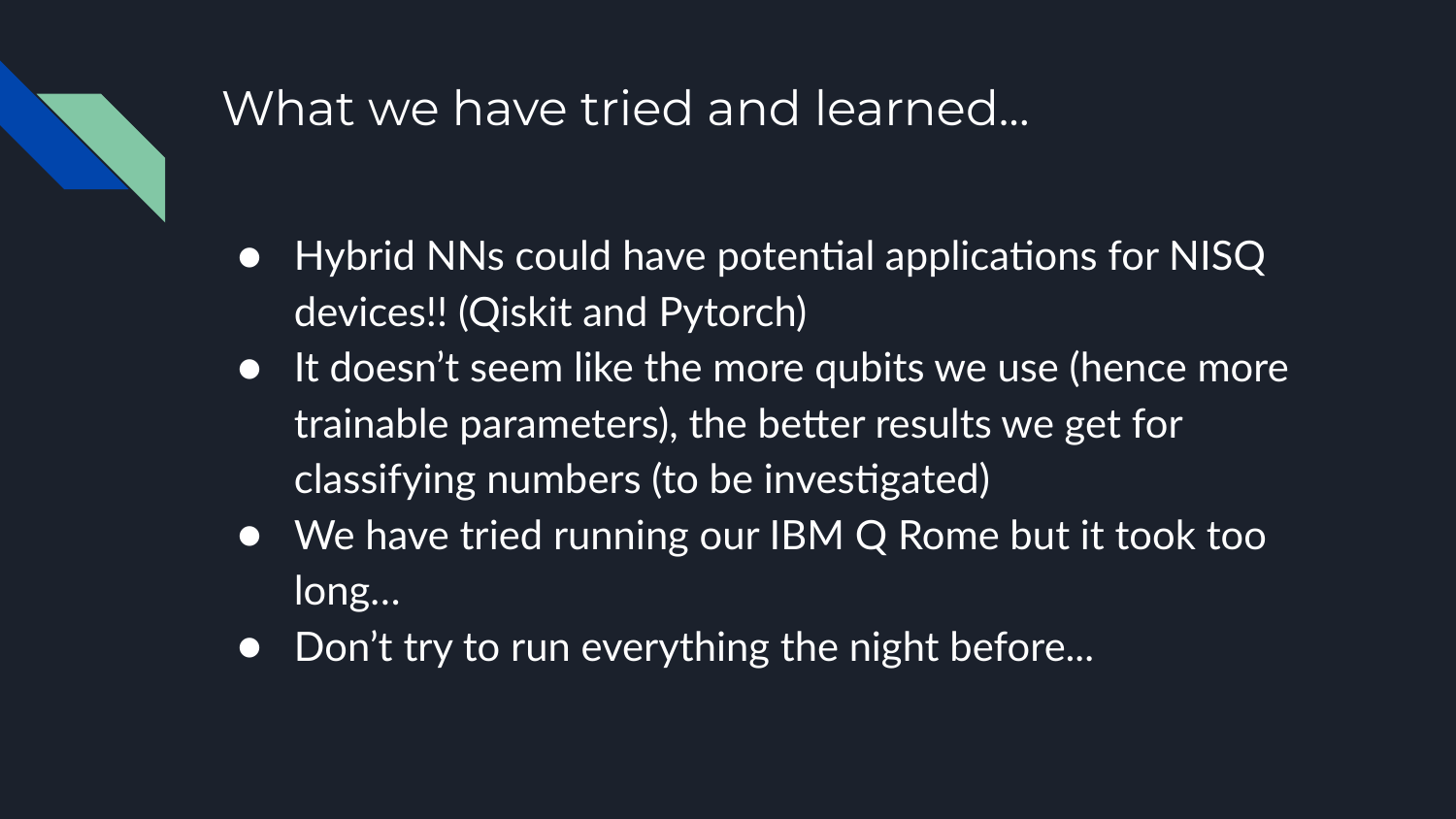

# What we have tried and learned...
Hybrid NNs could have potential applications for NISQ devices!! (Qiskit and Pytorch)
It doesn’t seem like the more qubits we use (hence more trainable parameters), the better results we get for classifying numbers (to be investigated)
We have tried running our IBM Q Rome but it took too long…
Don’t try to run everything the night before...